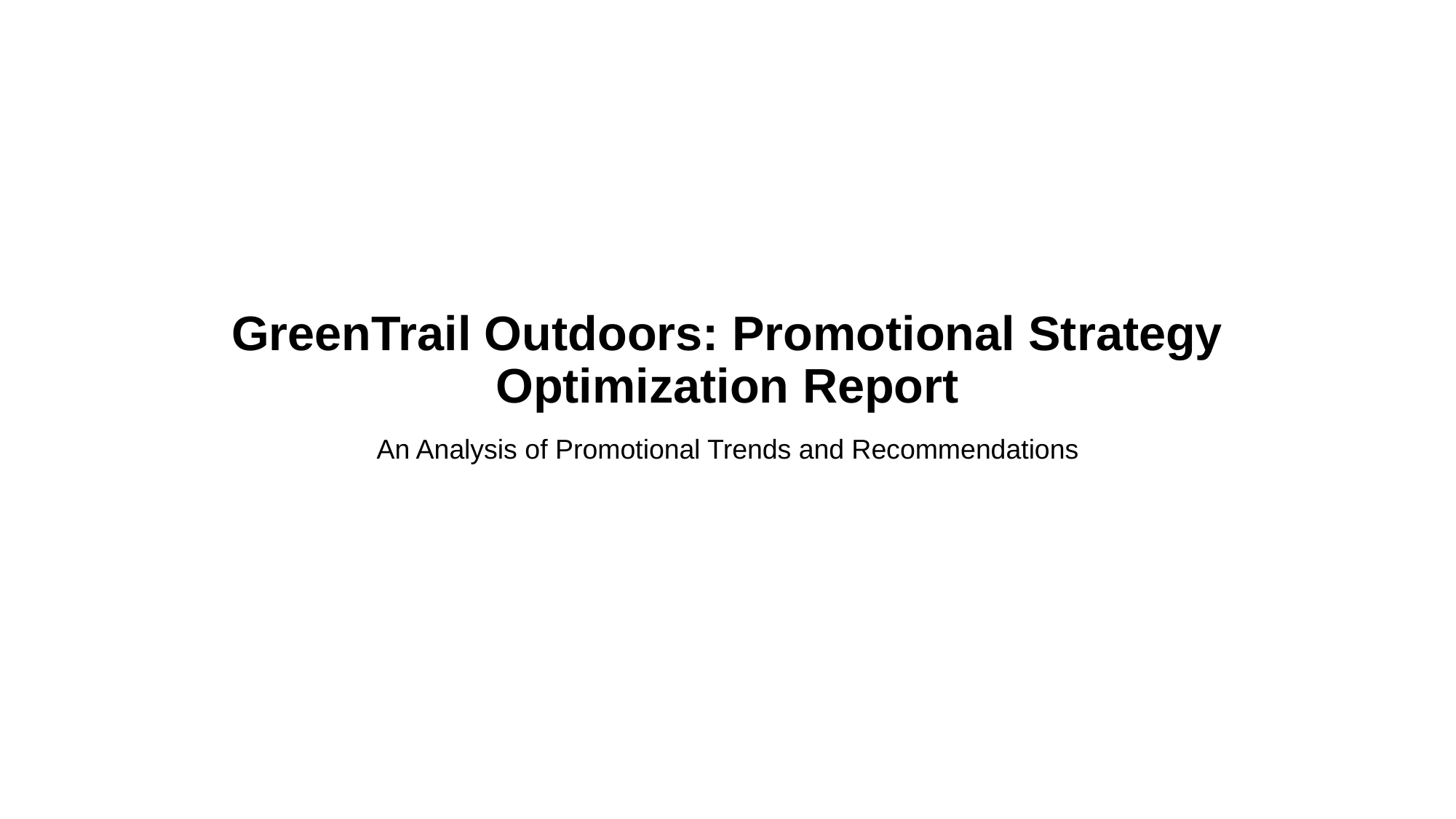

# GreenTrail Outdoors: Promotional Strategy Optimization Report
An Analysis of Promotional Trends and Recommendations